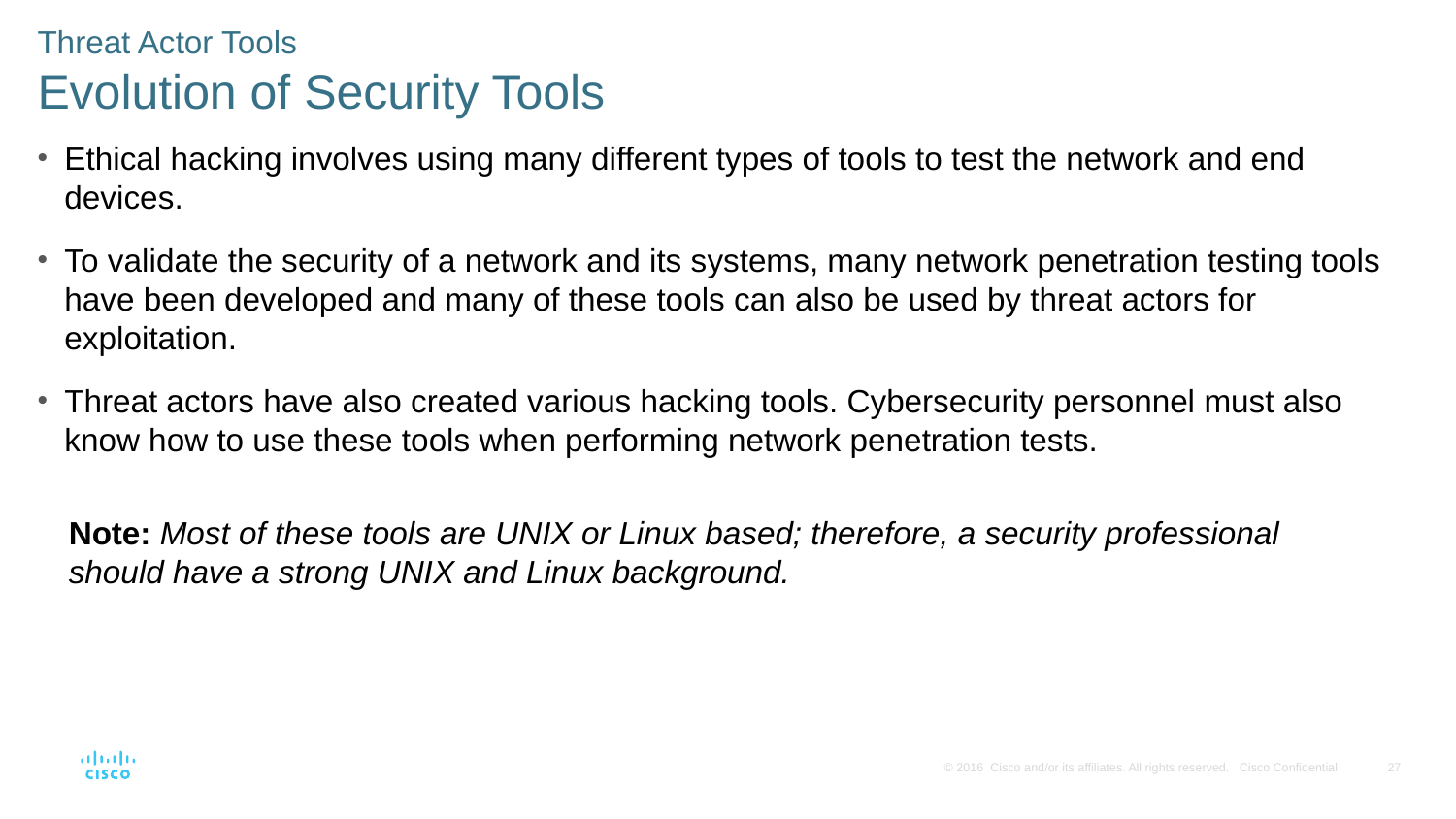

Threat Actor Tools
Evolution of Security Tools
Ethical hacking involves using many different types of tools to test the network and end devices.
To validate the security of a network and its systems, many network penetration testing tools have been developed and many of these tools can also be used by threat actors for exploitation.
Threat actors have also created various hacking tools. Cybersecurity personnel must also know how to use these tools when performing network penetration tests.

Note: Most of these tools are UNIX or Linux based; therefore, a security professional should have a strong UNIX and Linux background.